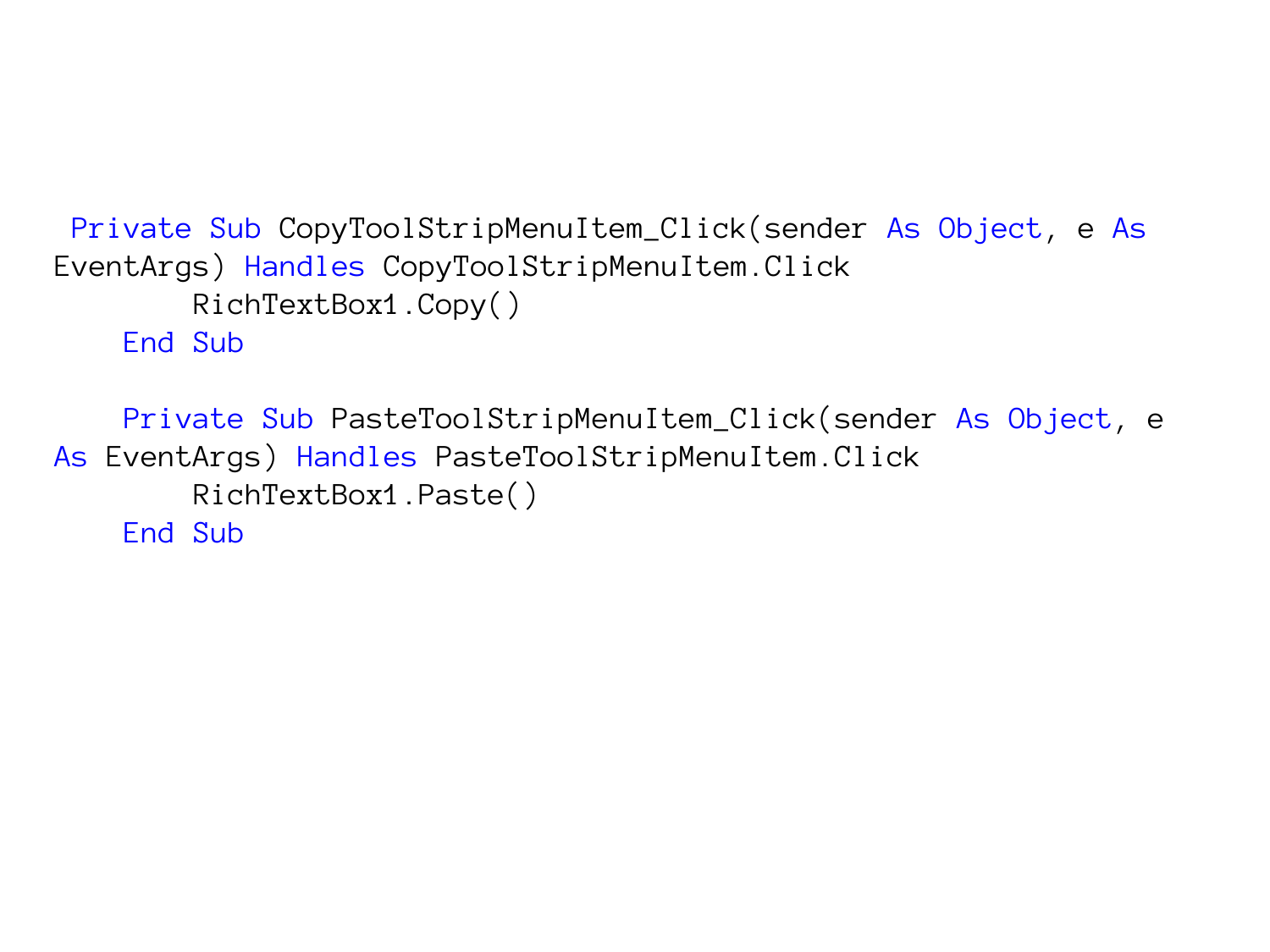

Private Sub CopyToolStripMenuItem_Click(sender As Object, e As EventArgs) Handles CopyToolStripMenuItem.Click
        RichTextBox1.Copy()
    End Sub

    Private Sub PasteToolStripMenuItem_Click(sender As Object, e As EventArgs) Handles PasteToolStripMenuItem.Click
        RichTextBox1.Paste()
    End Sub